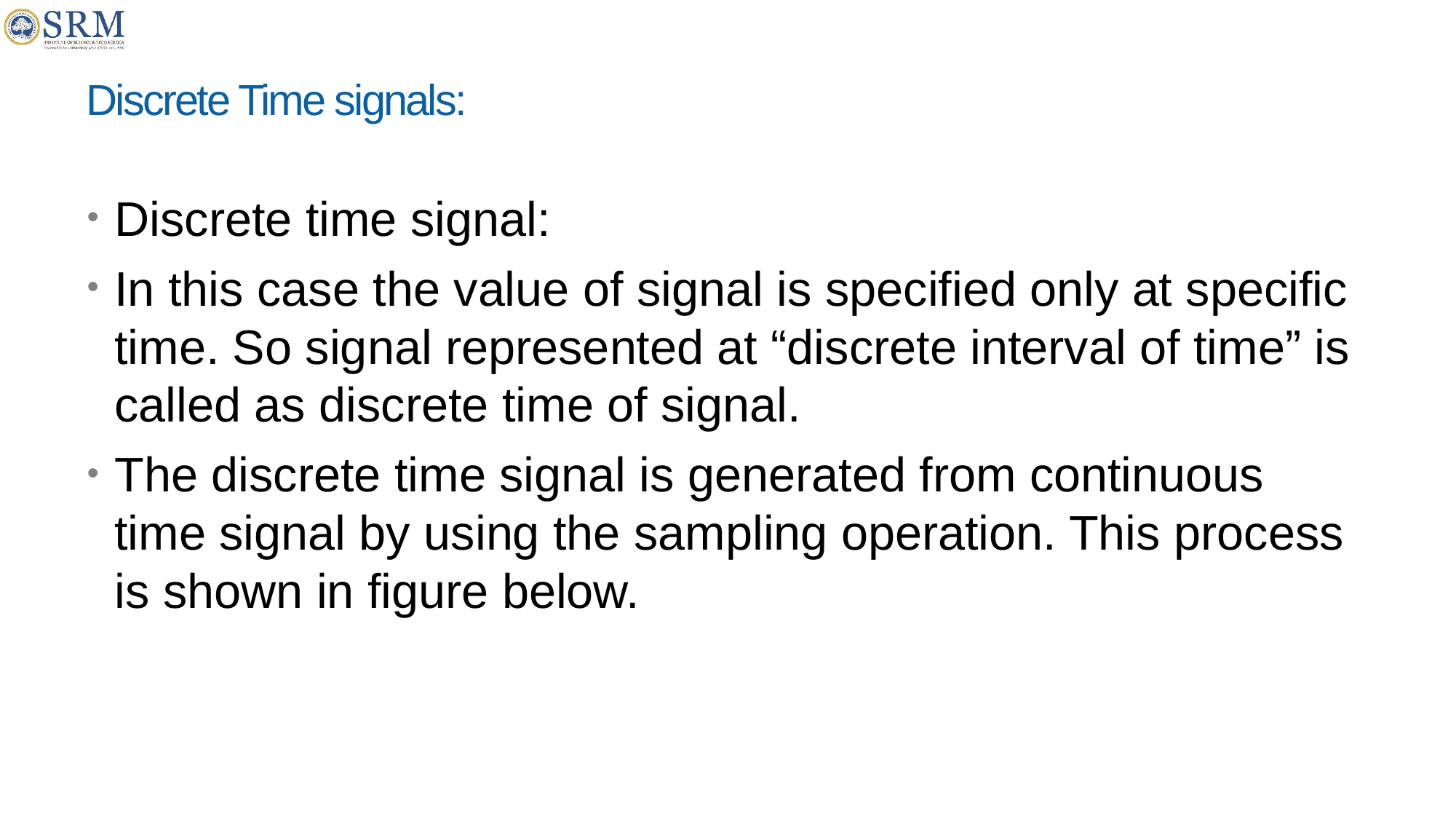

# Discrete Time signals:
Discrete time signal:
In this case the value of signal is specified only at specific time. So signal represented at “discrete interval of time” is called as discrete time of signal.
The discrete time signal is generated from continuous time signal by using the sampling operation. This process is shown in figure below.